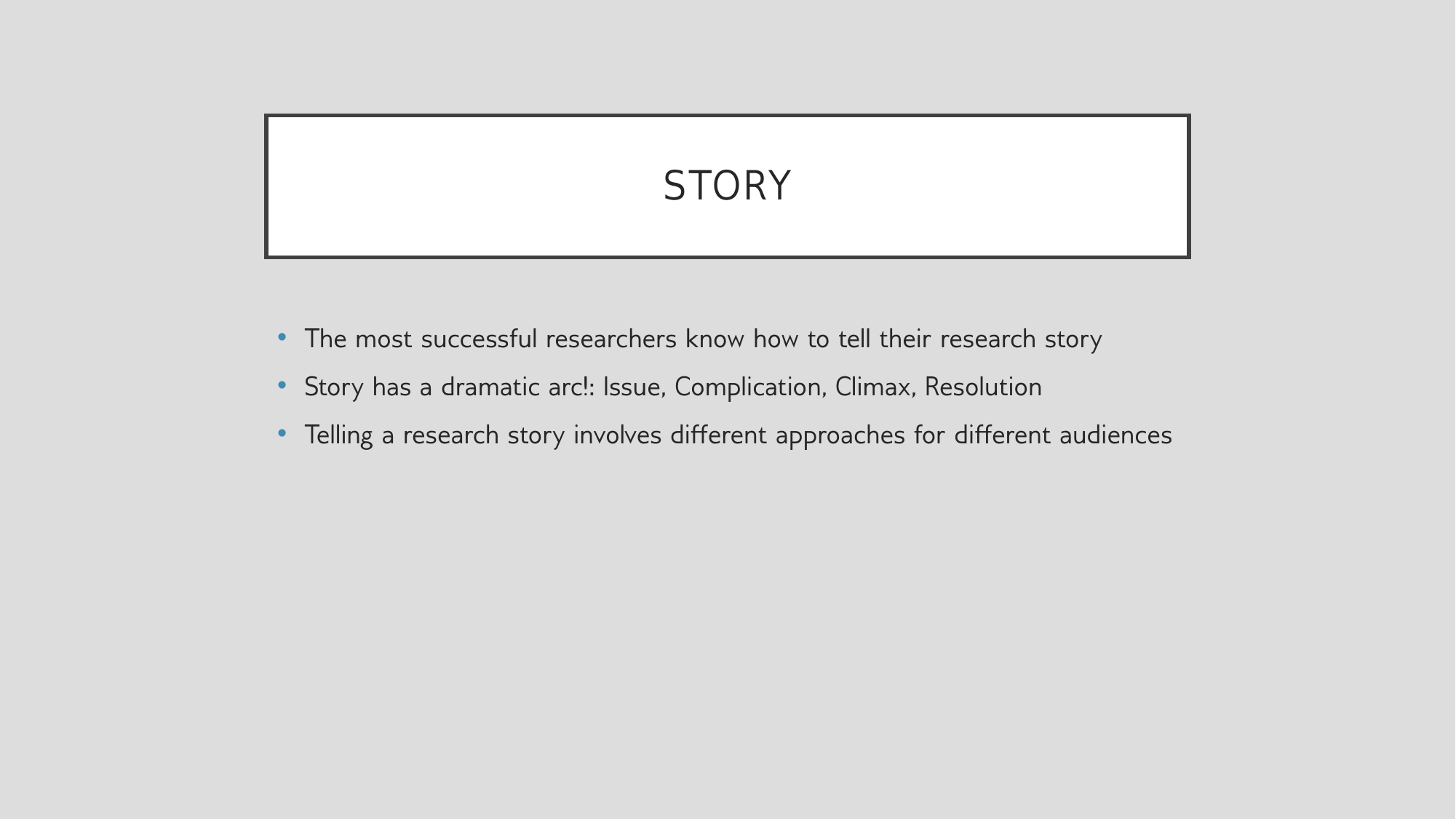

# Story
The most successful researchers know how to tell their research story
Story has a dramatic arc!: Issue, Complication, Climax, Resolution
Telling a research story involves different approaches for different audiences